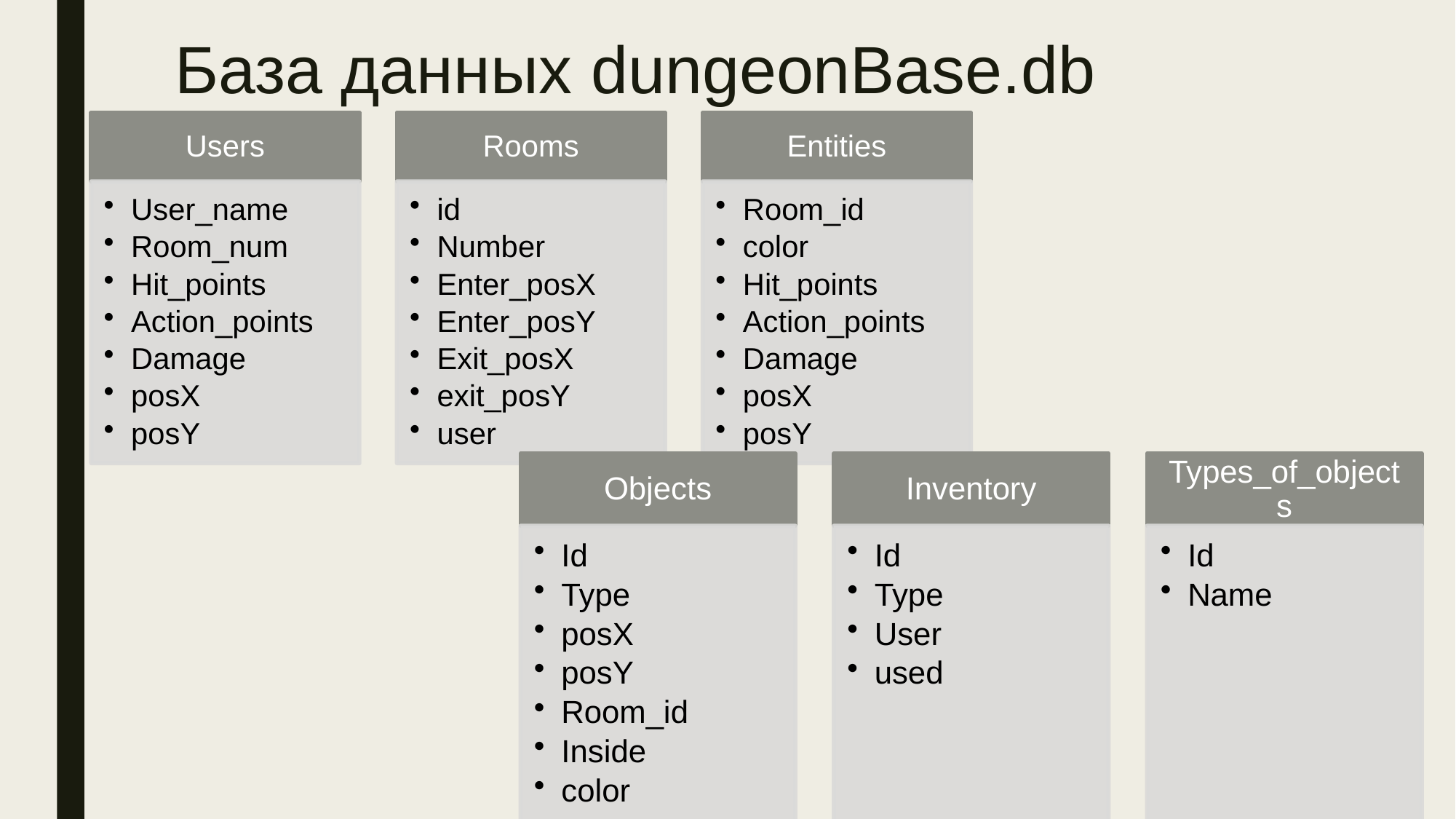

# База данных dungeonBase.db
Users
User_name
Room_num
Hit_points
Action_points
Damage
posX
posY
Rooms
id
Number
Enter_posX
Enter_posY
Exit_posX
exit_posY
user
Entities
Room_id
color
Hit_points
Action_points
Damage
posX
posY
Objects
Id
Type
posX
posY
Room_id
Inside
color
Inventory
Id
Type
User
used
Types_of_objects
Id
Name